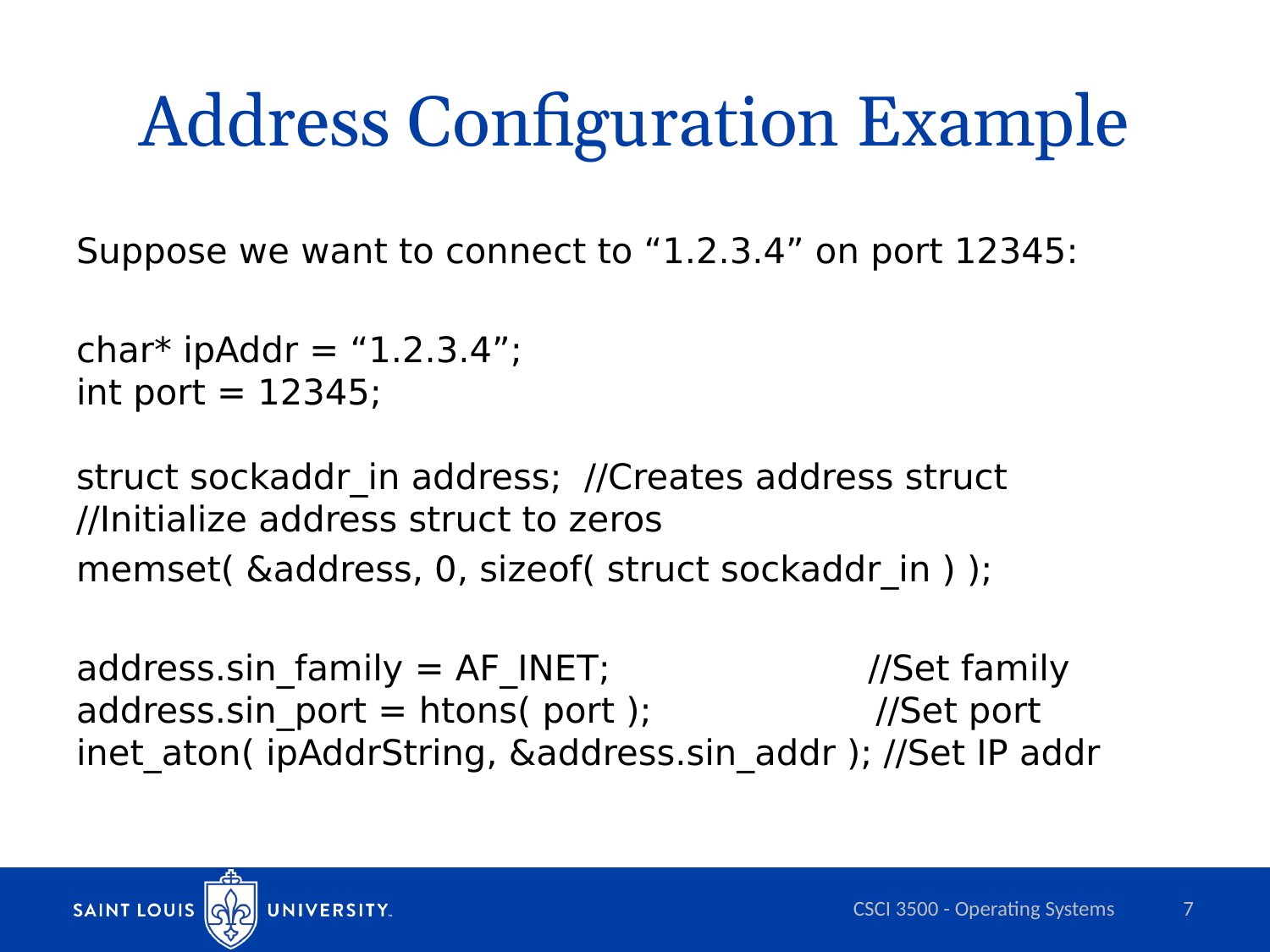

# Address Configuration Example
Suppose we want to connect to “1.2.3.4” on port 12345:

char* ipAddr = “1.2.3.4”;
int port = 12345;
struct sockaddr_in address;  //Creates address struct
//Initialize address struct to zeros
memset( &address, 0, sizeof( struct sockaddr_in ) );

address.sin_family = AF_INET;                       //Set family
address.sin_port = htons( port );                    //Set port
inet_aton( ipAddrString, &address.sin_addr ); //Set IP addr
CSCI 3500 - Operating Systems
7